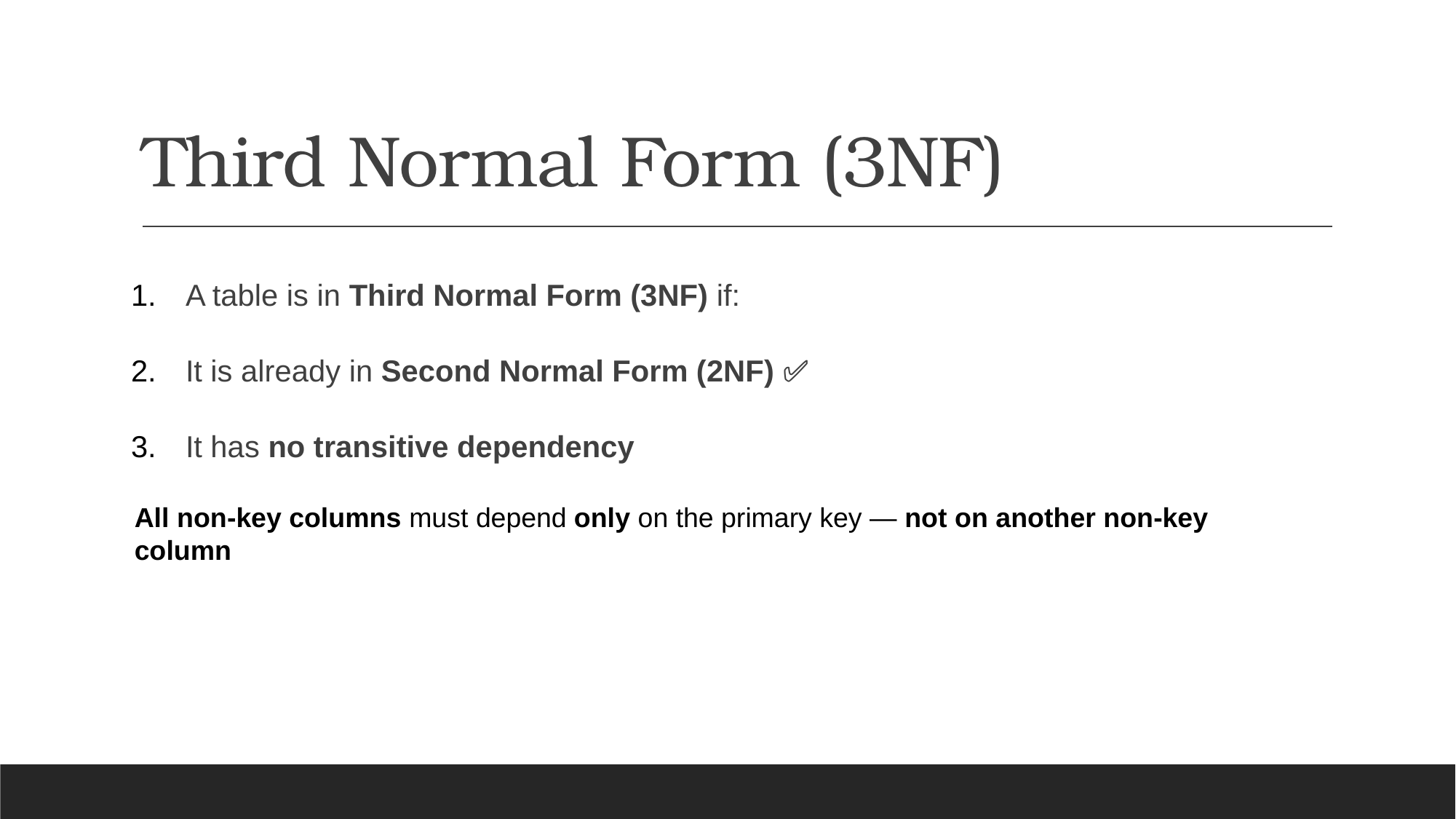

# Third Normal Form (3NF)
A table is in Third Normal Form (3NF) if:
It is already in Second Normal Form (2NF) ✅
It has no transitive dependency

All non-key columns must depend only on the primary key — not on another non-key column